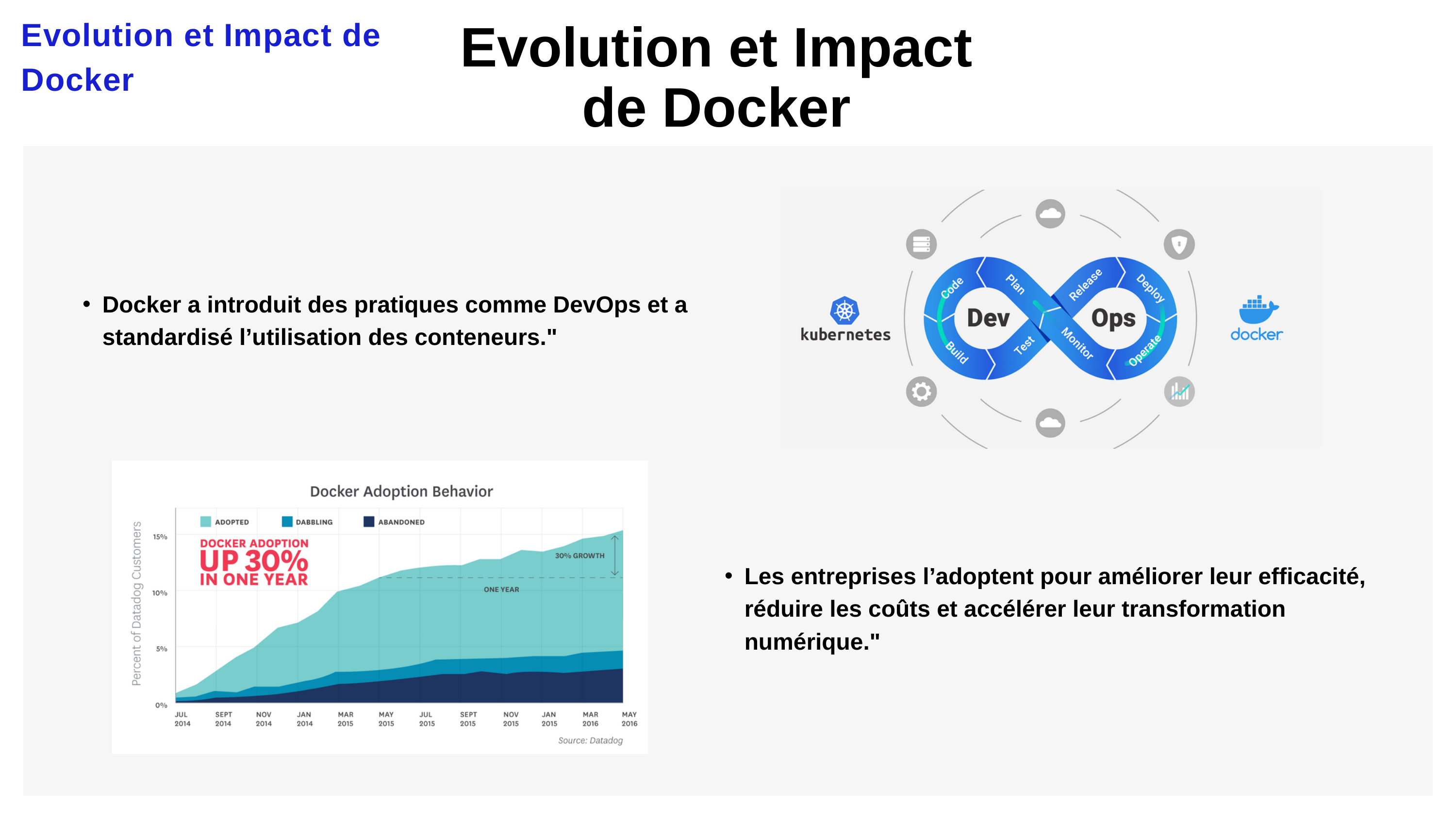

Evolution et Impact de Docker
Evolution et Impact de Docker

Docker a introduit des pratiques comme DevOps et a standardisé l’utilisation des conteneurs."

Les entreprises l’adoptent pour améliorer leur efficacité, réduire les coûts et accélérer leur transformation numérique."